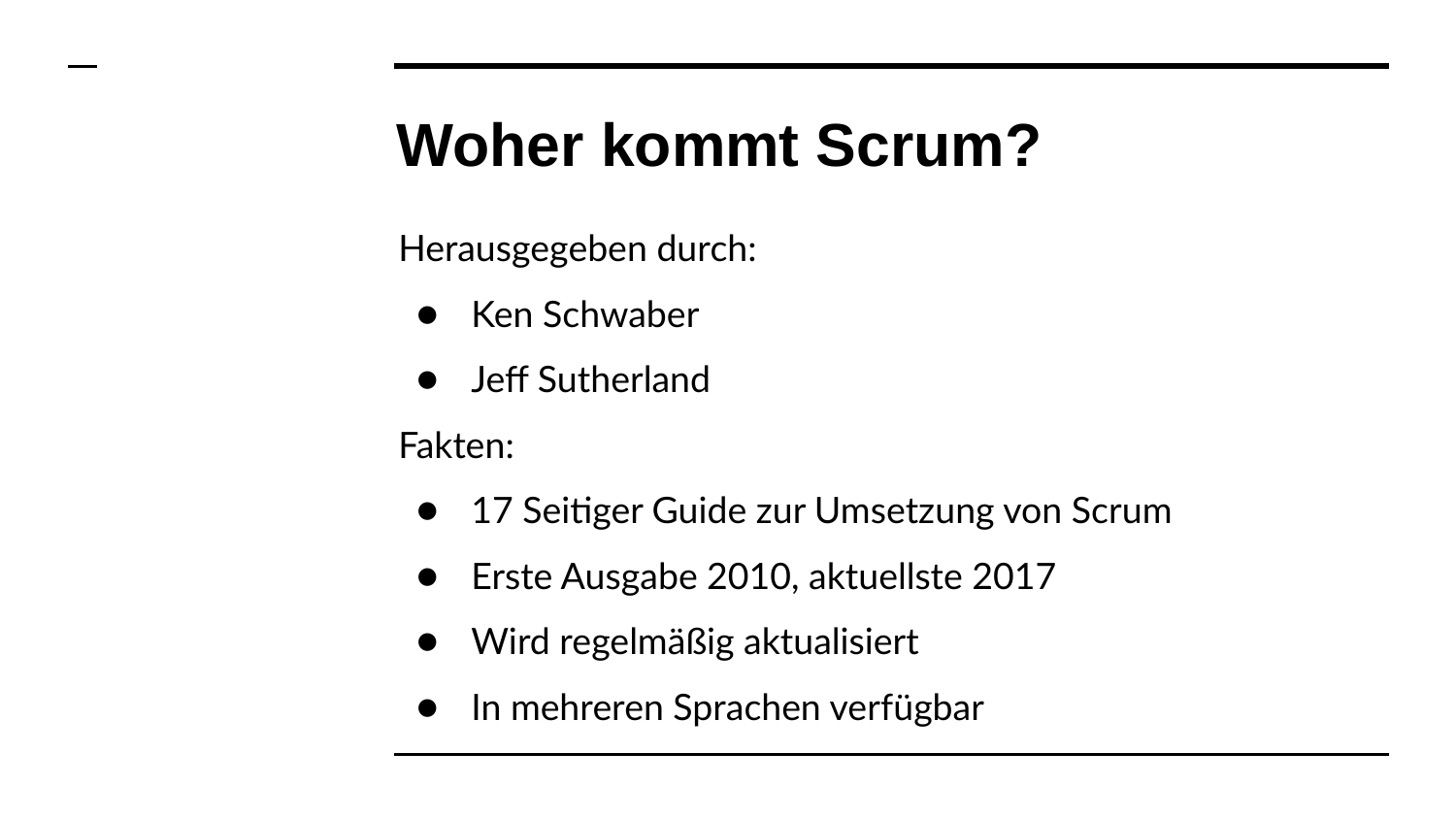

# Woher kommt Scrum?
Herausgegeben durch:
Ken Schwaber
Jeff Sutherland
Fakten:
17 Seitiger Guide zur Umsetzung von Scrum
Erste Ausgabe 2010, aktuellste 2017
Wird regelmäßig aktualisiert
In mehreren Sprachen verfügbar